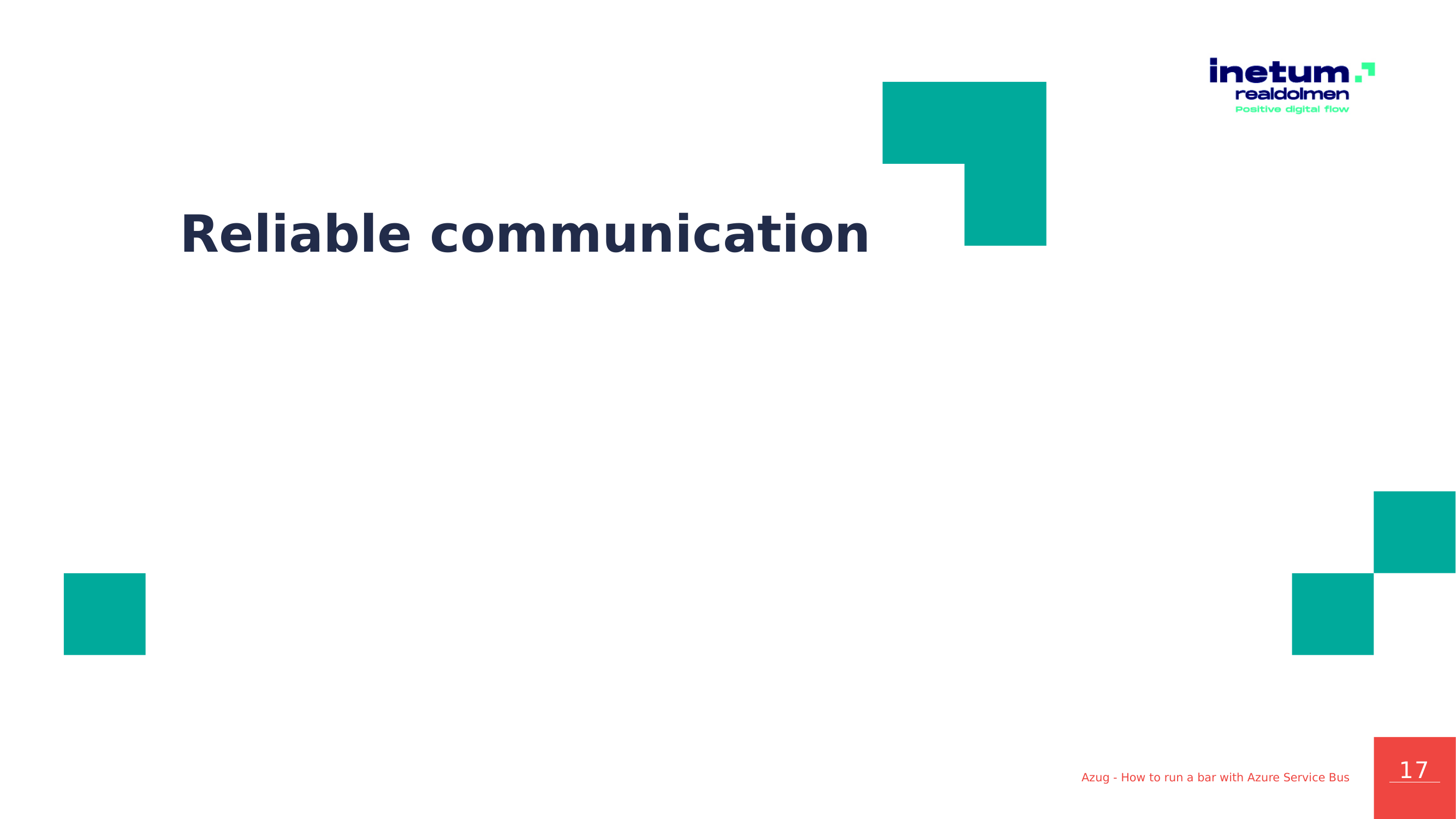

# Reliable communication
Azug - How to run a bar with Azure Service Bus